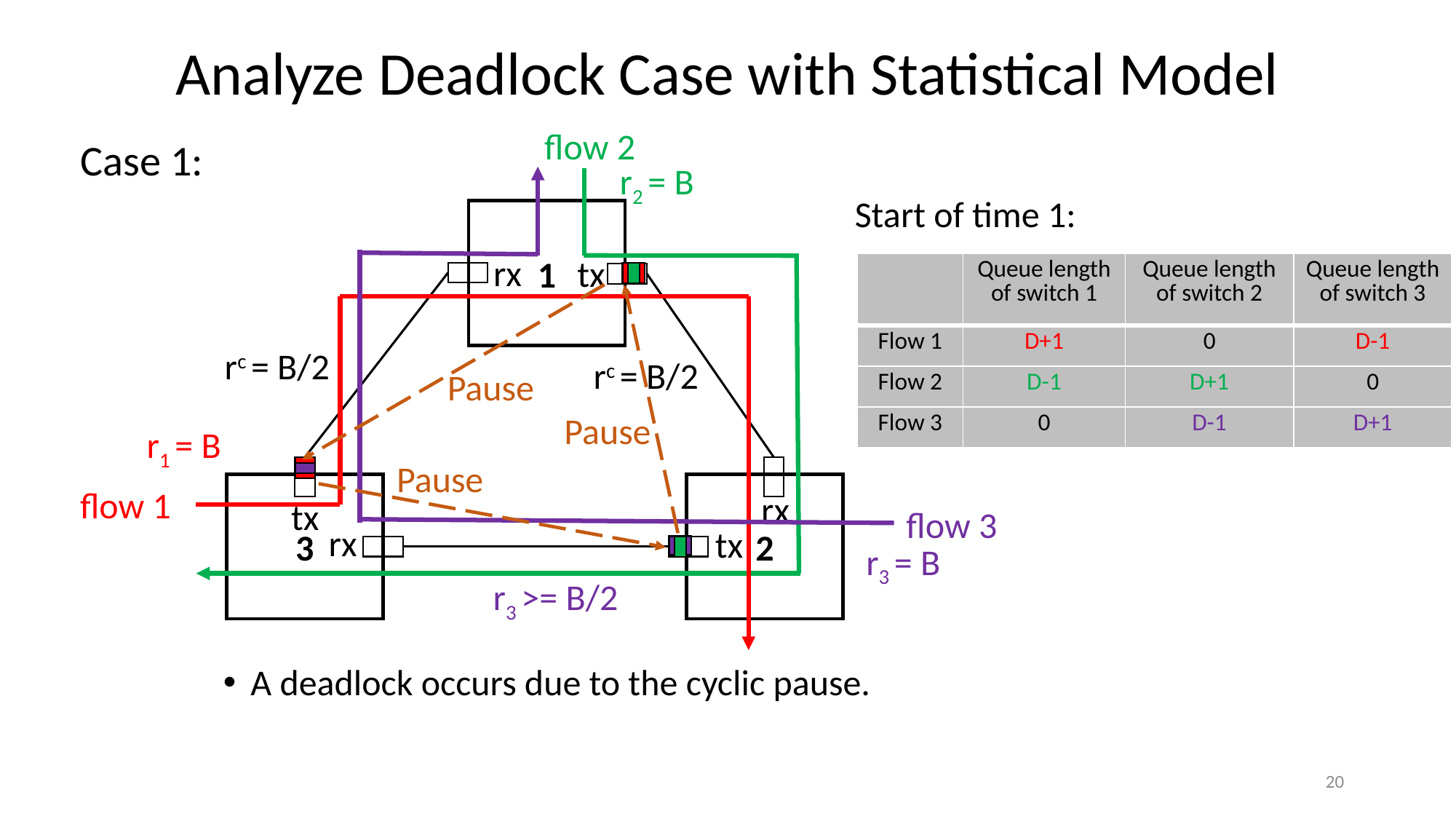

Analyze Deadlock Case with Statistical Model
flow 2
Case 1:
r2 = B
Start of time 1:
1
rx
tx

|  | Queue length of switch 1 | Queue length of switch 2 | Queue length of switch 3 |
| --- | --- | --- | --- |
| Flow 1 | D+1 | 0 | D-1 |
| Flow 2 | D-1 | D+1 | 0 |
| Flow 3 | 0 | D-1 | D+1 |

rc = B/2
rc = B/2
Pause
Pause
r1 = B
Pause

2
3
flow 1
rx
tx
flow 3
rx
tx

r3 = B

r3 >= B/2
A deadlock occurs due to the cyclic pause.
20